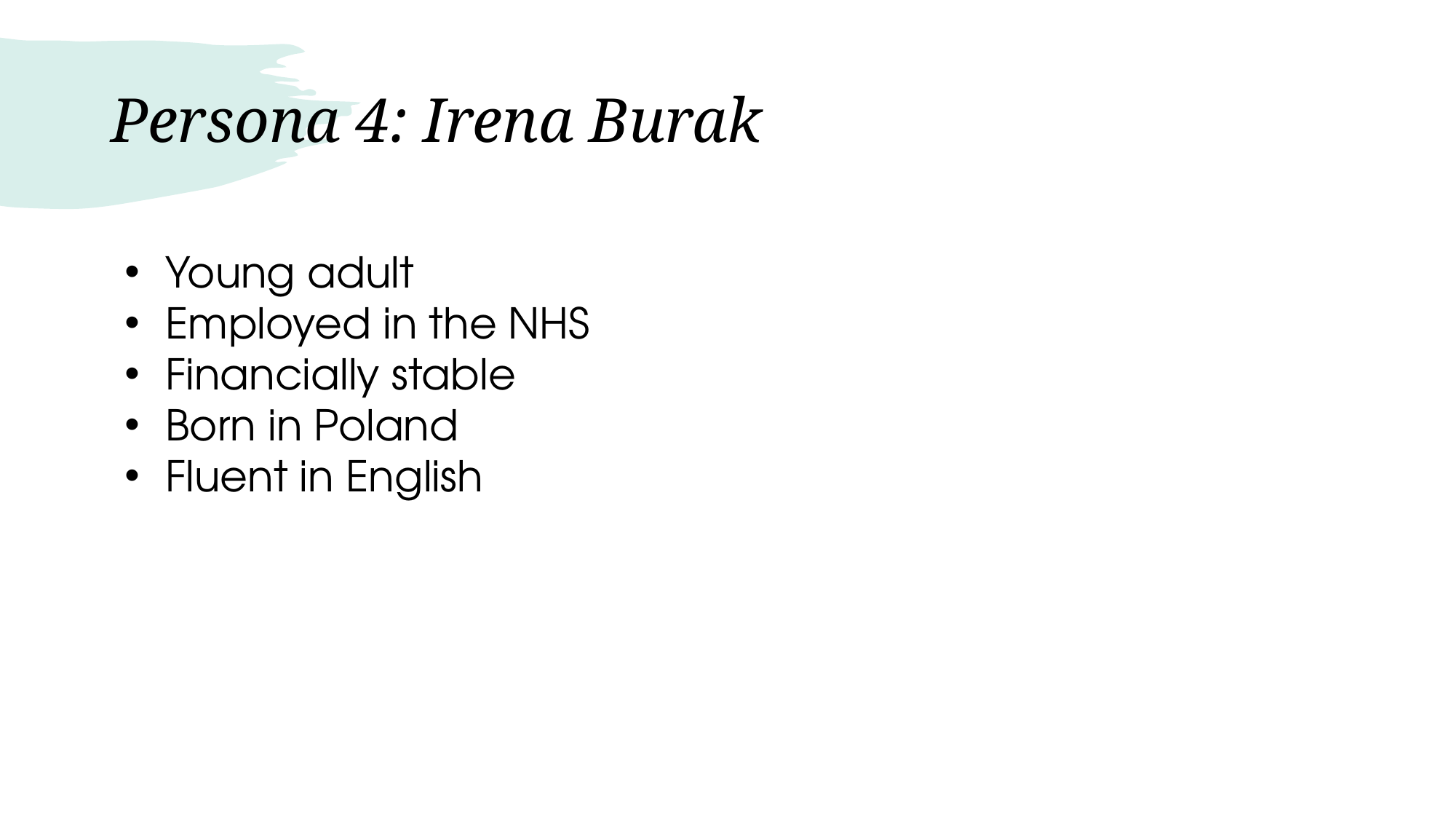

# Persona 4: Irena Burak
Young adult
Employed in the NHS
Financially stable
Born in Poland
Fluent in English